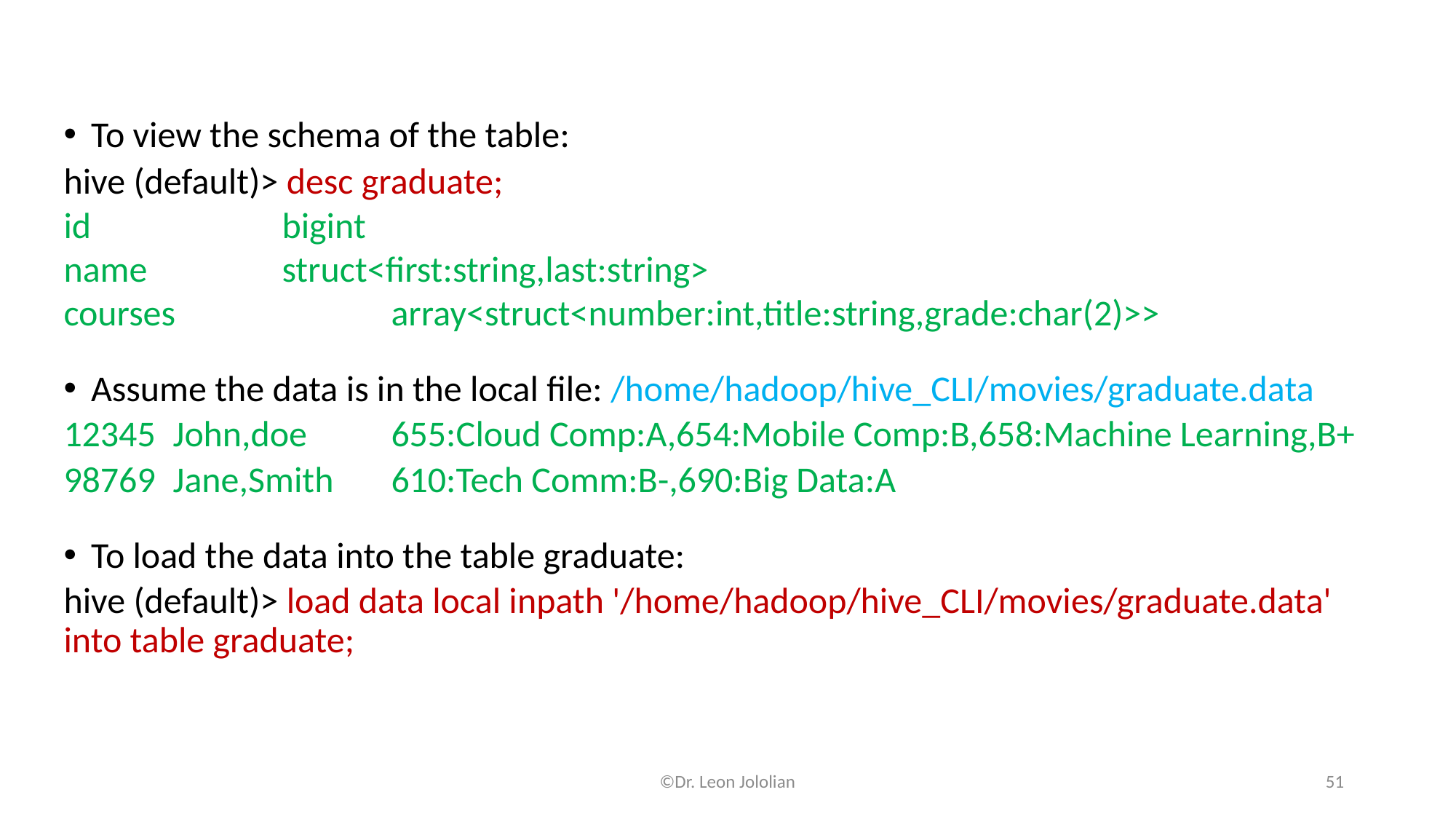

To view the schema of the table:
hive (default)> desc graduate;
id                  	bigint
name                	struct<first:string,last:string>
courses             	array<struct<number:int,title:string,grade:char(2)>>
Assume the data is in the local file: /home/hadoop/hive_CLI/movies/graduate.data
12345	John,doe	655:Cloud Comp:A,654:Mobile Comp:B,658:Machine Learning,B+
98769	Jane,Smith	610:Tech Comm:B-,690:Big Data:A
To load the data into the table graduate:
hive (default)> load data local inpath '/home/hadoop/hive_CLI/movies/graduate.data' into table graduate;
©Dr. Leon Jololian
51